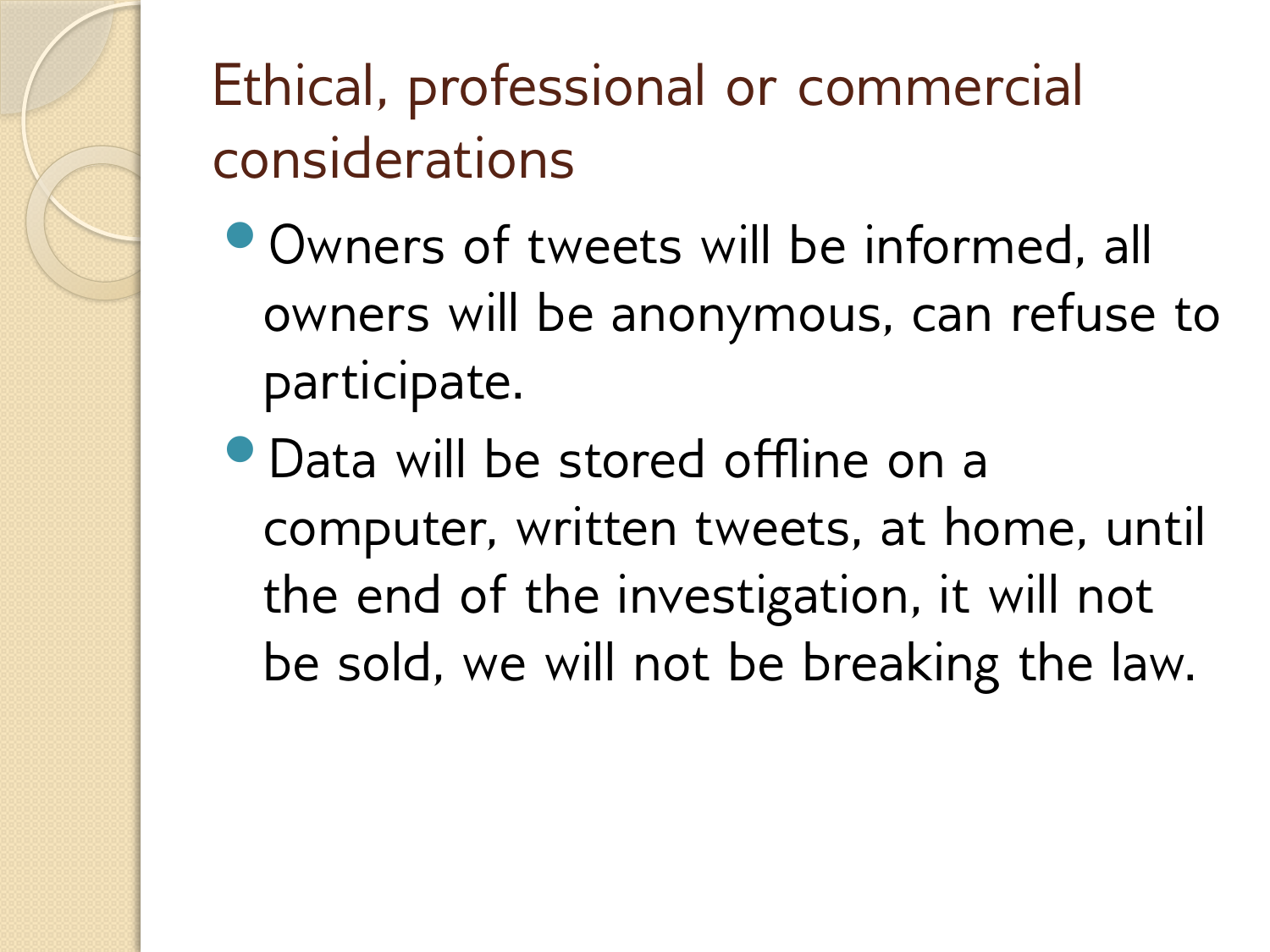

# Ethical, professional or commercial considerations
Owners of tweets will be informed, all owners will be anonymous, can refuse to participate.
Data will be stored offline on a computer, written tweets, at home, until the end of the investigation, it will not be sold, we will not be breaking the law.